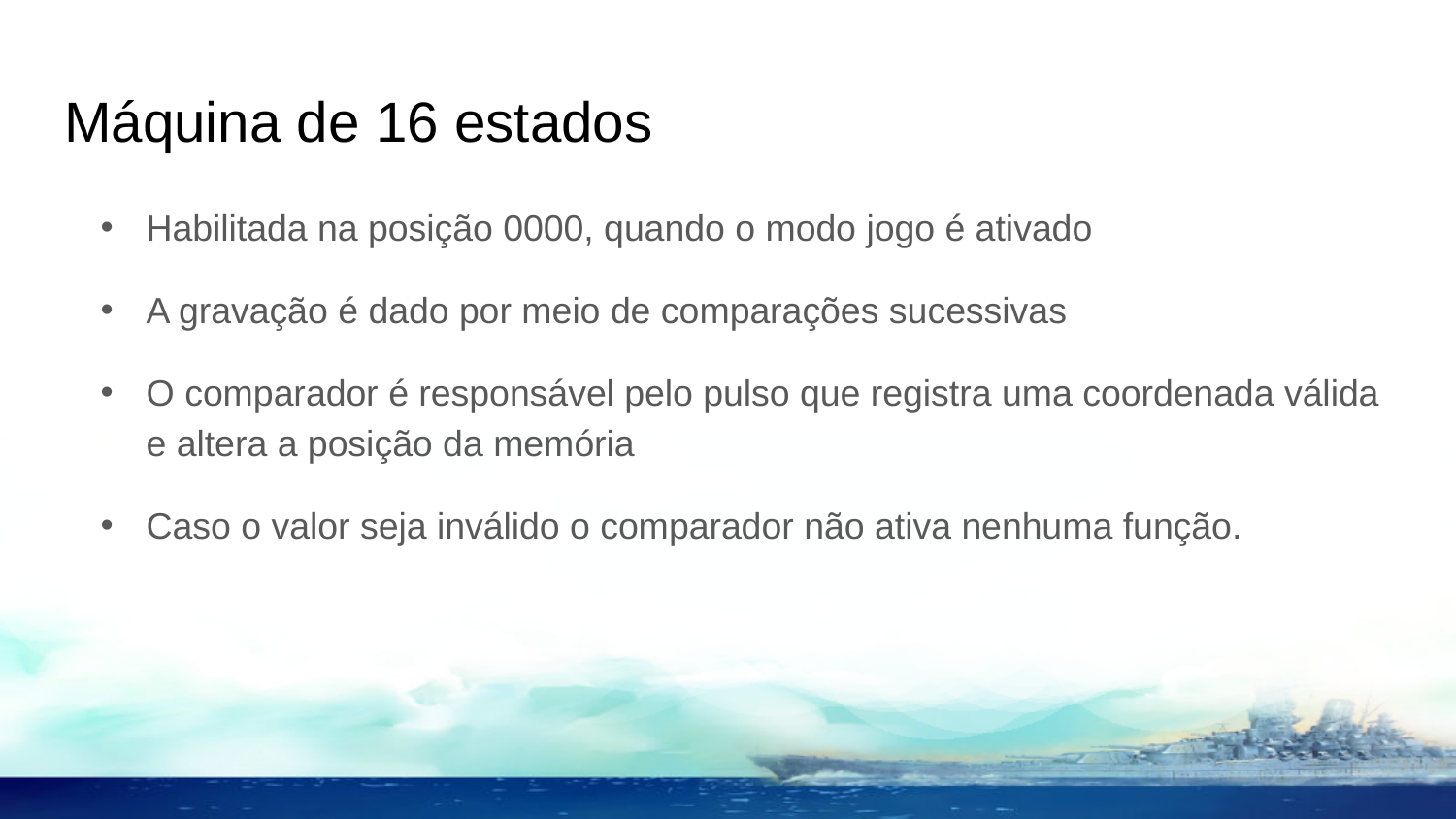

# Máquina de 16 estados
Habilitada na posição 0000, quando o modo jogo é ativado
A gravação é dado por meio de comparações sucessivas
O comparador é responsável pelo pulso que registra uma coordenada válida e altera a posição da memória
Caso o valor seja inválido o comparador não ativa nenhuma função.